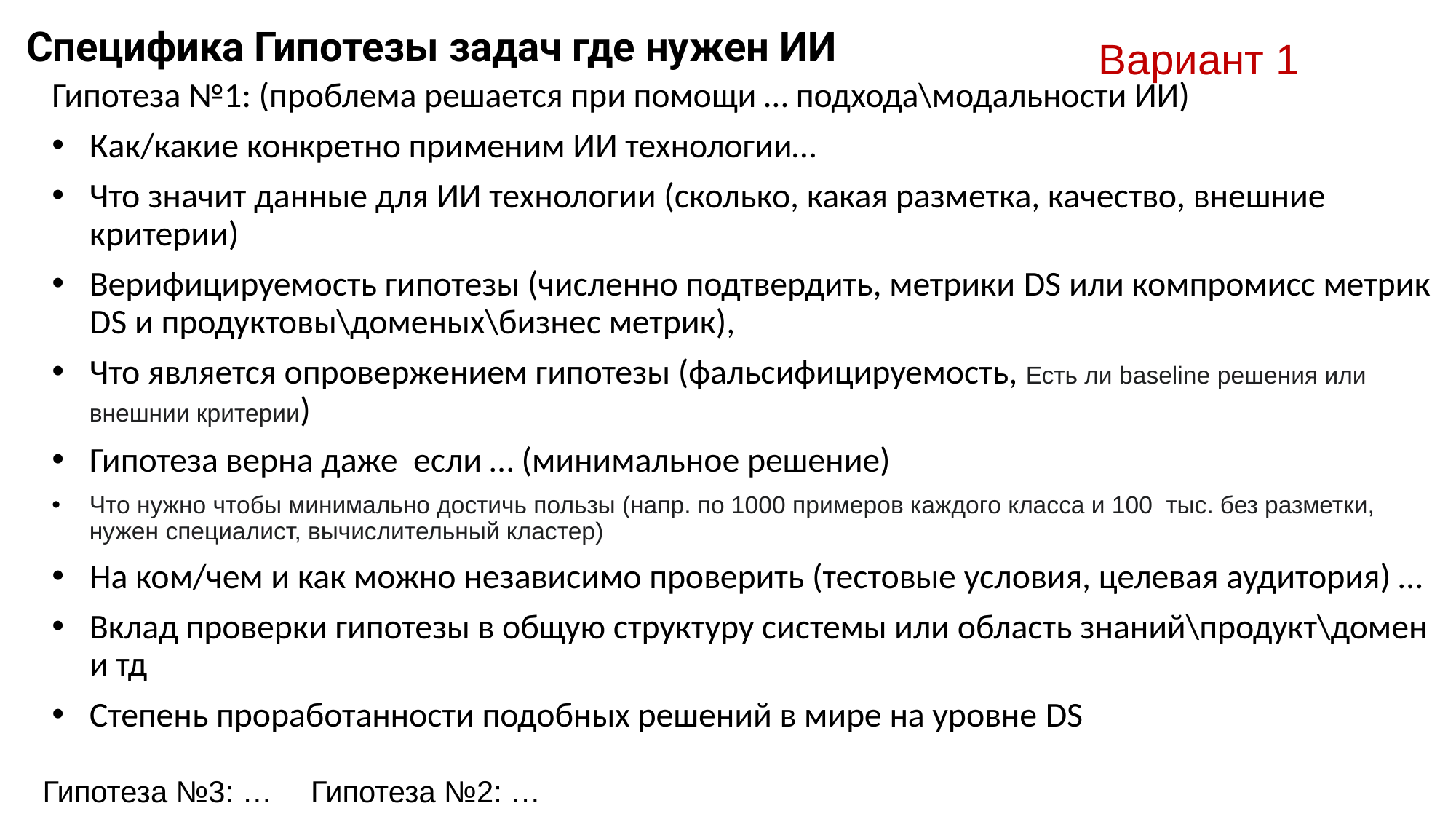

# Специфика Гипотезы задач где нужен ИИ
Вариант 1
Гипотеза №1: (проблема решается при помощи … подхода\модальности ИИ)
Как/какие конкретно применим ИИ технологии…
Что значит данные для ИИ технологии (сколько, какая разметка, качество, внешние критерии)
Верифицируемость гипотезы (численно подтвердить, метрики DS или компромисс метрик DS и продуктовы\доменых\бизнес метрик),
Что является опровержением гипотезы (фальсифицируемость, Есть ли baseline решения или внешнии критерии)
Гипотеза верна даже  если … (минимальное решение)
Что нужно чтобы минимально достичь пользы (напр. по 1000 примеров каждого класса и 100  тыс. без разметки, нужен специалист, вычислительный кластер)
На ком/чем и как можно независимо проверить (тестовые условия, целевая аудитория) …
Вклад проверки гипотезы в общую структуру системы или область знаний\продукт\домен и тд
Степень проработанности подобных решений в мире на уровне DS

Гипотеза №3: …
Гипотеза №2: …